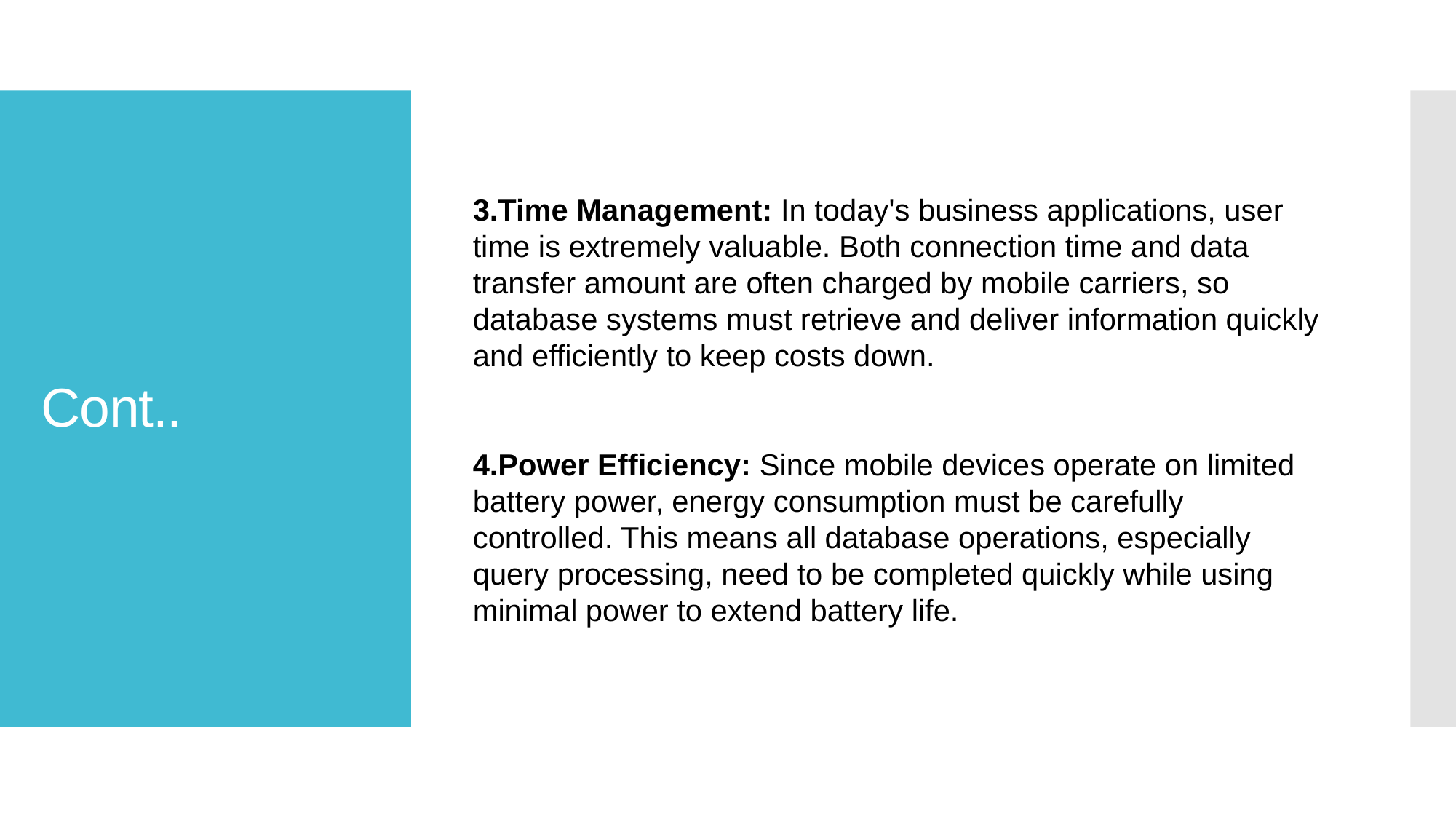

Time Management: In today's business applications, user time is extremely valuable. Both connection time and data transfer amount are often charged by mobile carriers, so database systems must retrieve and deliver information quickly and efficiently to keep costs down.

Power Efficiency: Since mobile devices operate on limited battery power, energy consumption must be carefully controlled. This means all database operations, especially query processing, need to be completed quickly while using minimal power to extend battery life.
# Cont..